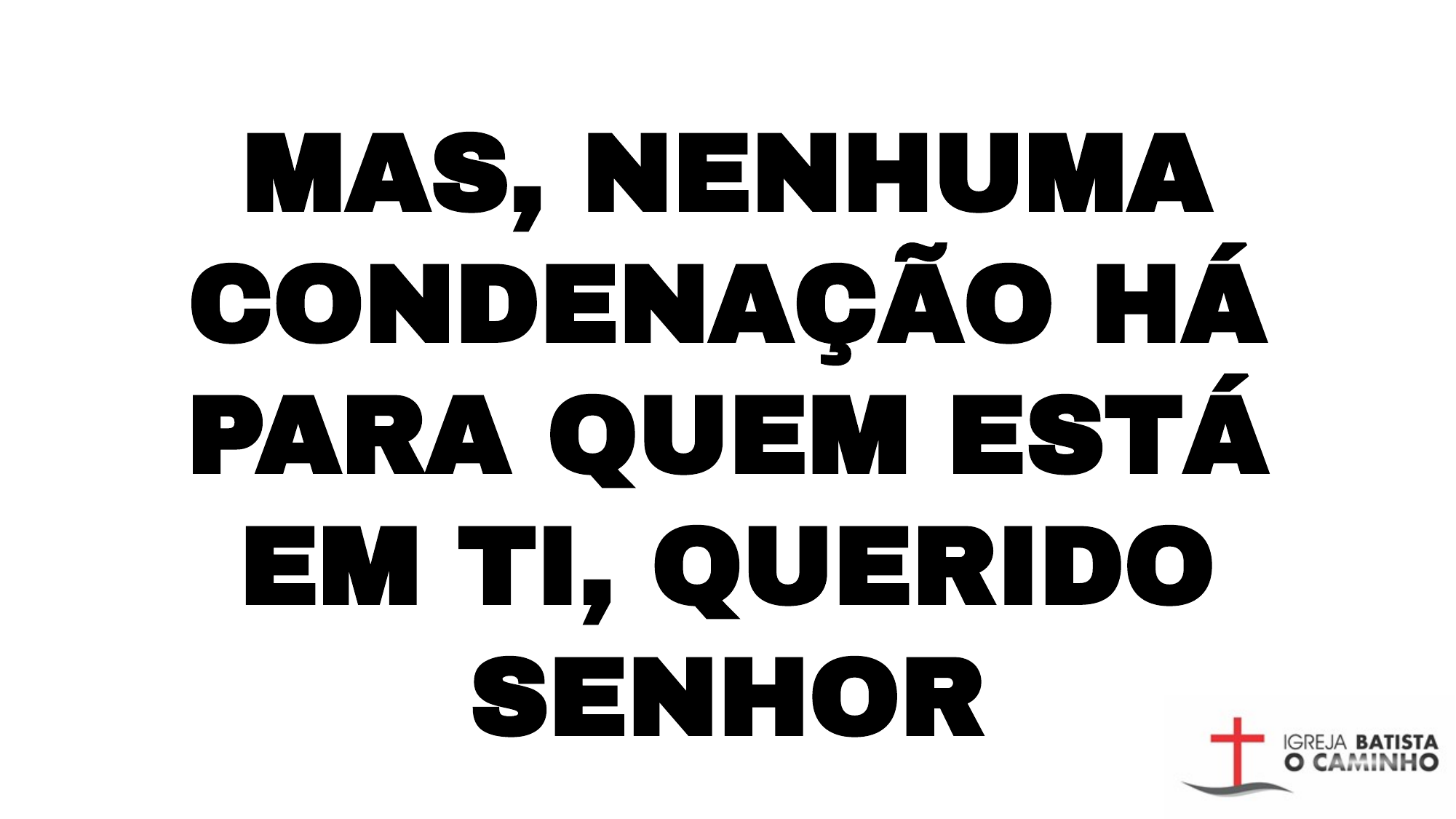

MAS, NENHUMA CONDENAÇÃO HÁ PARA QUEM ESTÁ EM TI, QUERIDO SENHOR